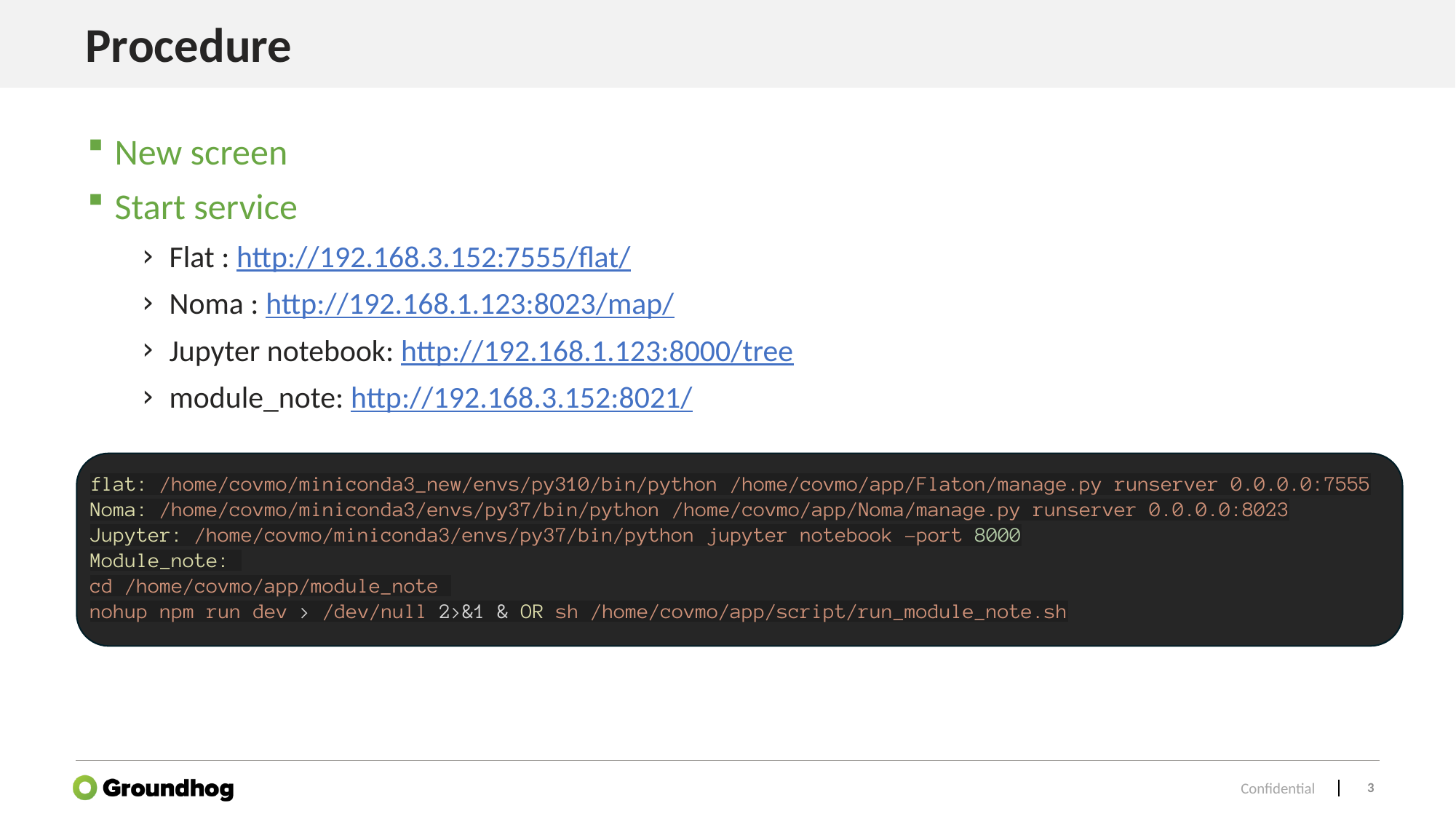

# Procedure
New screen
Start service
Flat : http://192.168.3.152:7555/flat/
Noma : http://192.168.1.123:8023/map/
Jupyter notebook: http://192.168.1.123:8000/tree
module_note: http://192.168.3.152:8021/

flat: /home/covmo/miniconda3_new/envs/py310/bin/python /home/covmo/app/Flaton/manage.py runserver 0.0.0.0:7555
Noma: /home/covmo/miniconda3/envs/py37/bin/python /home/covmo/app/Noma/manage.py runserver 0.0.0.0:8023
Jupyter: /home/covmo/miniconda3/envs/py37/bin/python jupyter notebook –port 8000
Module_note:
cd /home/covmo/app/module_note
nohup npm run dev > /dev/null 2>&1 & OR sh /home/covmo/app/script/run_module_note.sh
3